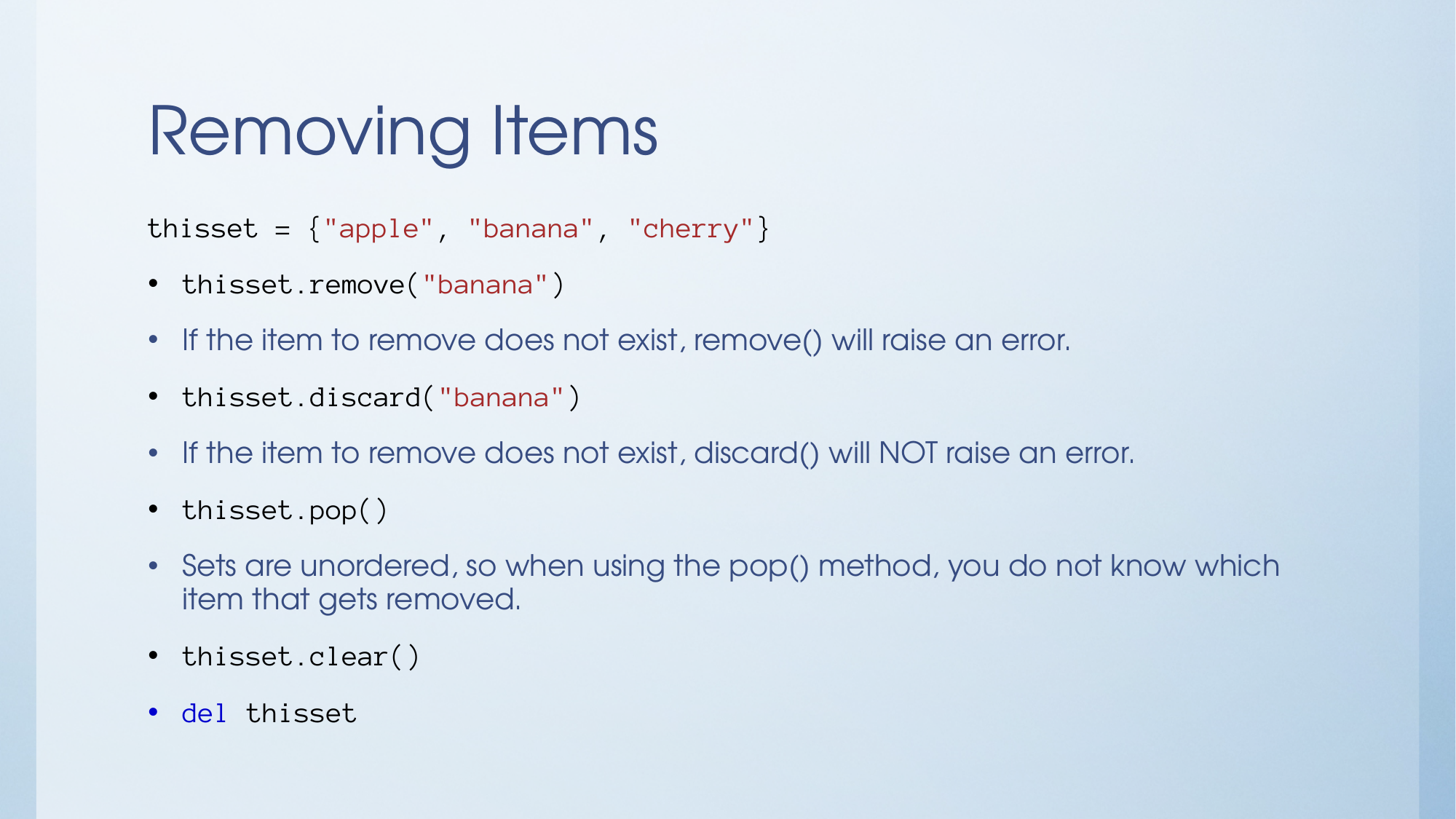

# Removing Items
thisset = {"apple", "banana", "cherry"}
thisset.remove("banana")
If the item to remove does not exist, remove() will raise an error.
thisset.discard("banana")
If the item to remove does not exist, discard() will NOT raise an error.
thisset.pop()
Sets are unordered, so when using the pop() method, you do not know which item that gets removed.
thisset.clear()
del thisset